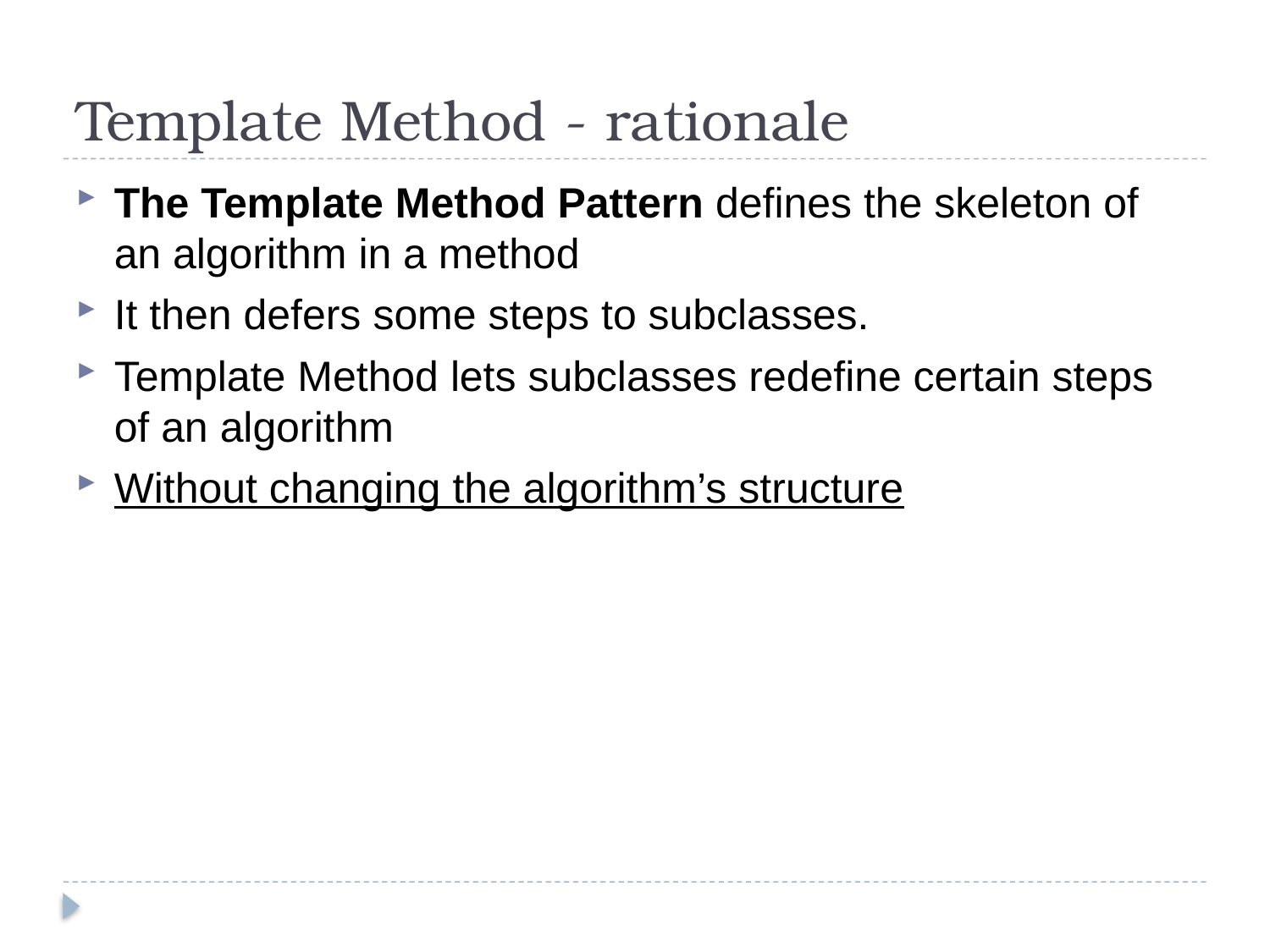

# Template Method - rationale
The Template Method Pattern defines the skeleton of an algorithm in a method
It then defers some steps to subclasses.
Template Method lets subclasses redefine certain steps of an algorithm
Without changing the algorithm’s structure